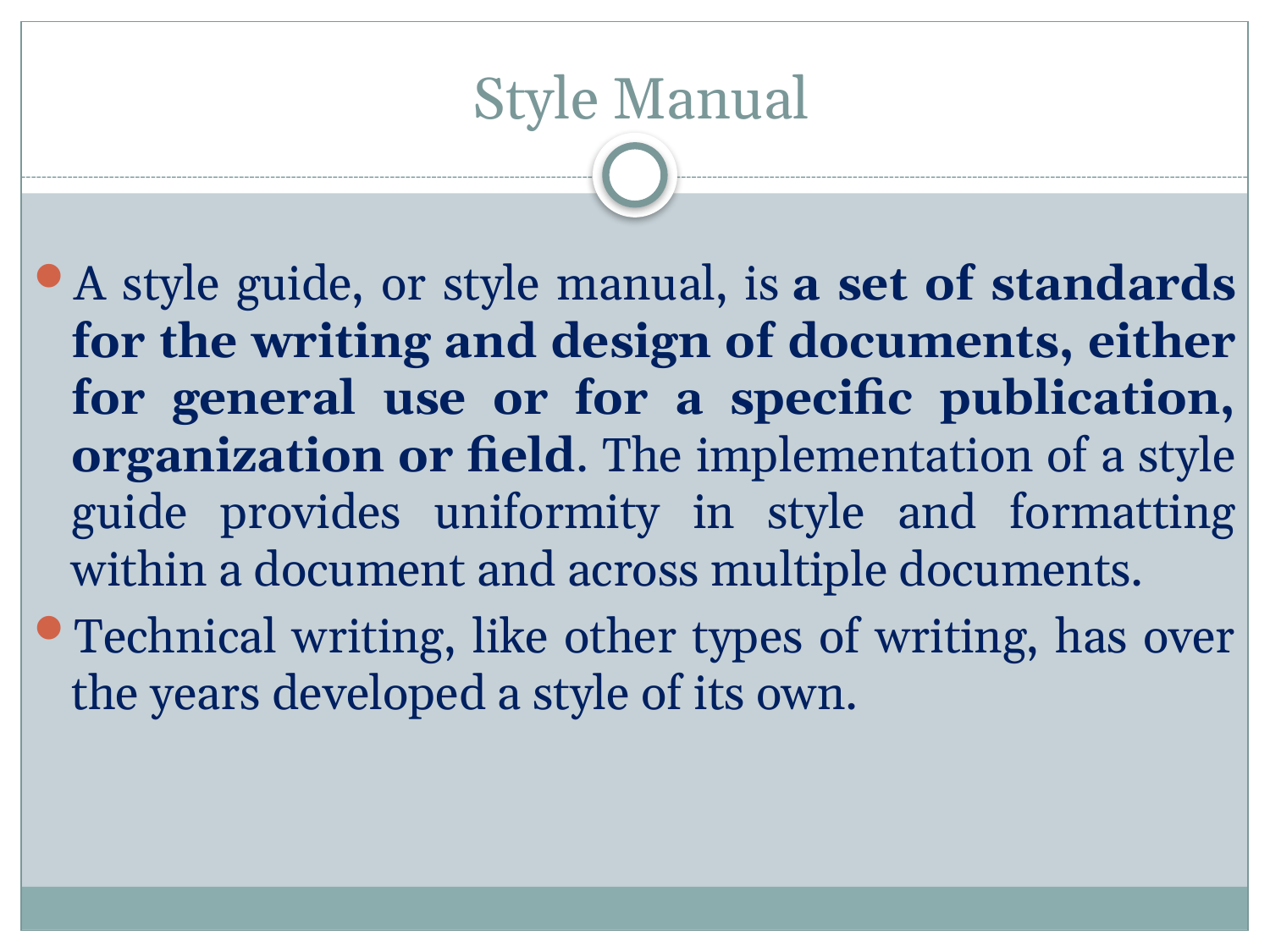

# Style Manual

A style guide, or style manual, is a set of standards for the writing and design of documents, either for general use or for a specific publication, organization or field. The implementation of a style guide provides uniformity in style and formatting within a document and across multiple documents.
Technical writing, like other types of writing, has over the years developed a style of its own.